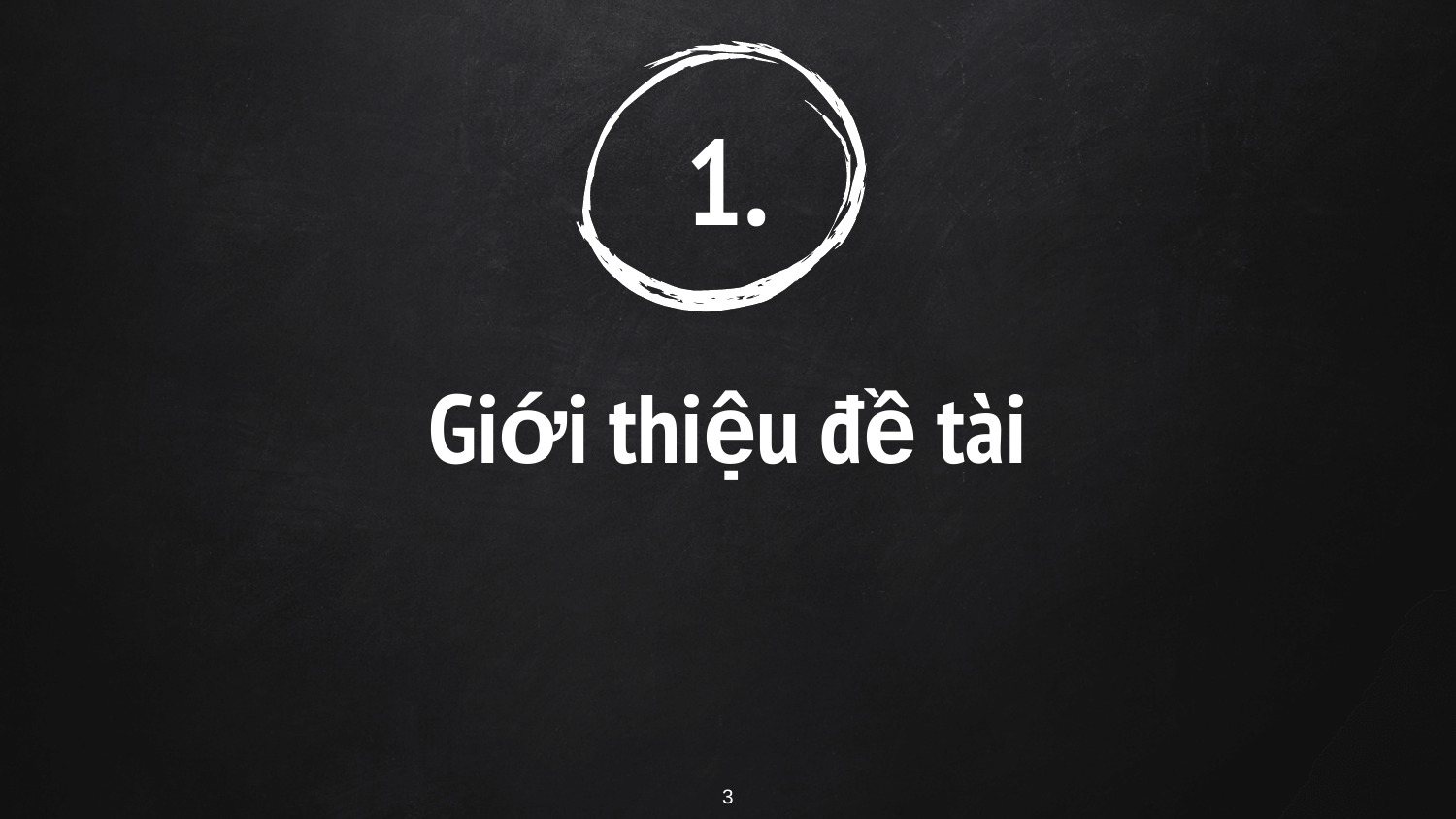

# 1.

Giới thiệu đề tài

3